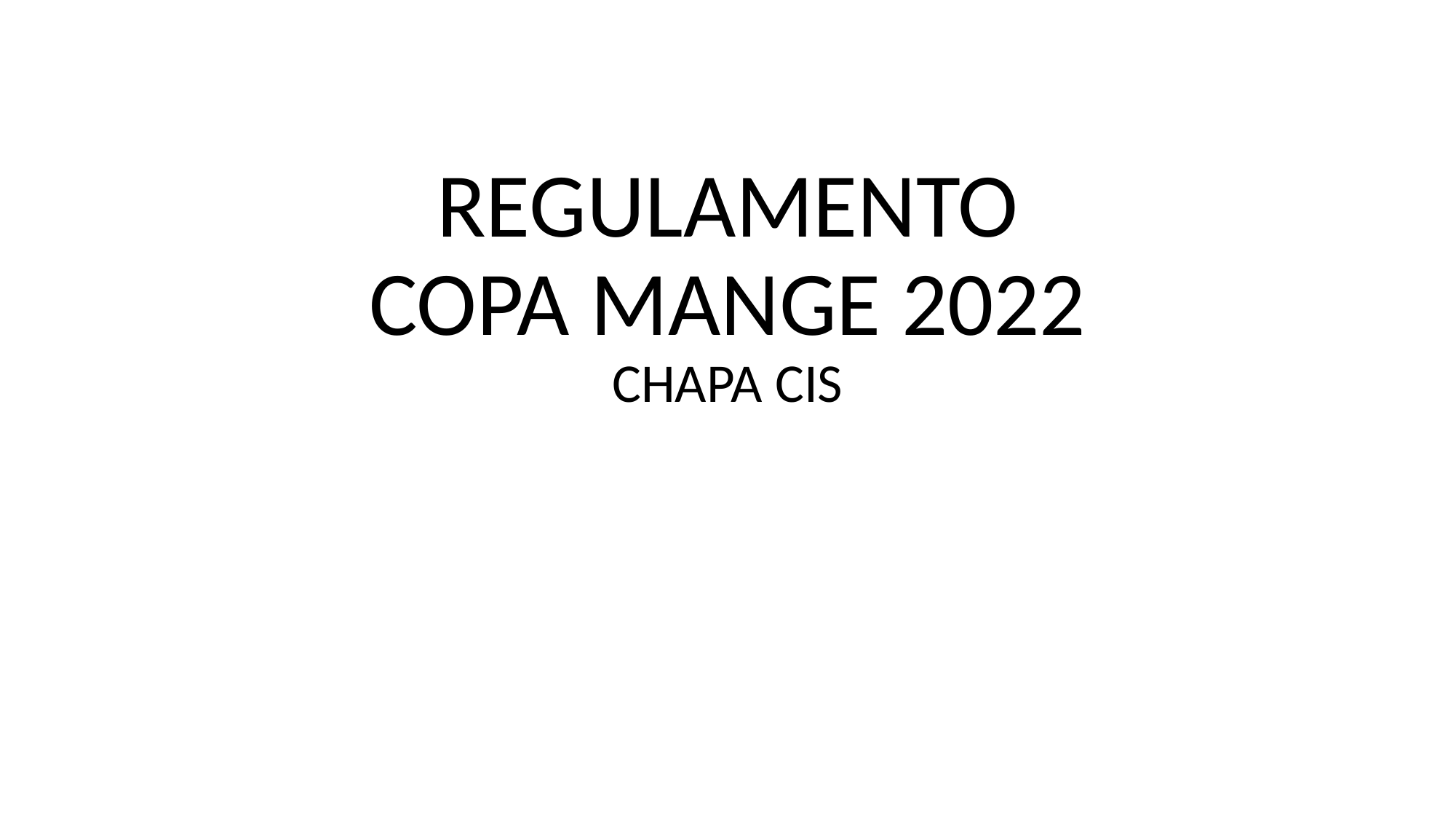

# REGULAMENTO COPA MANGE 2022 CHAPA CIS
to